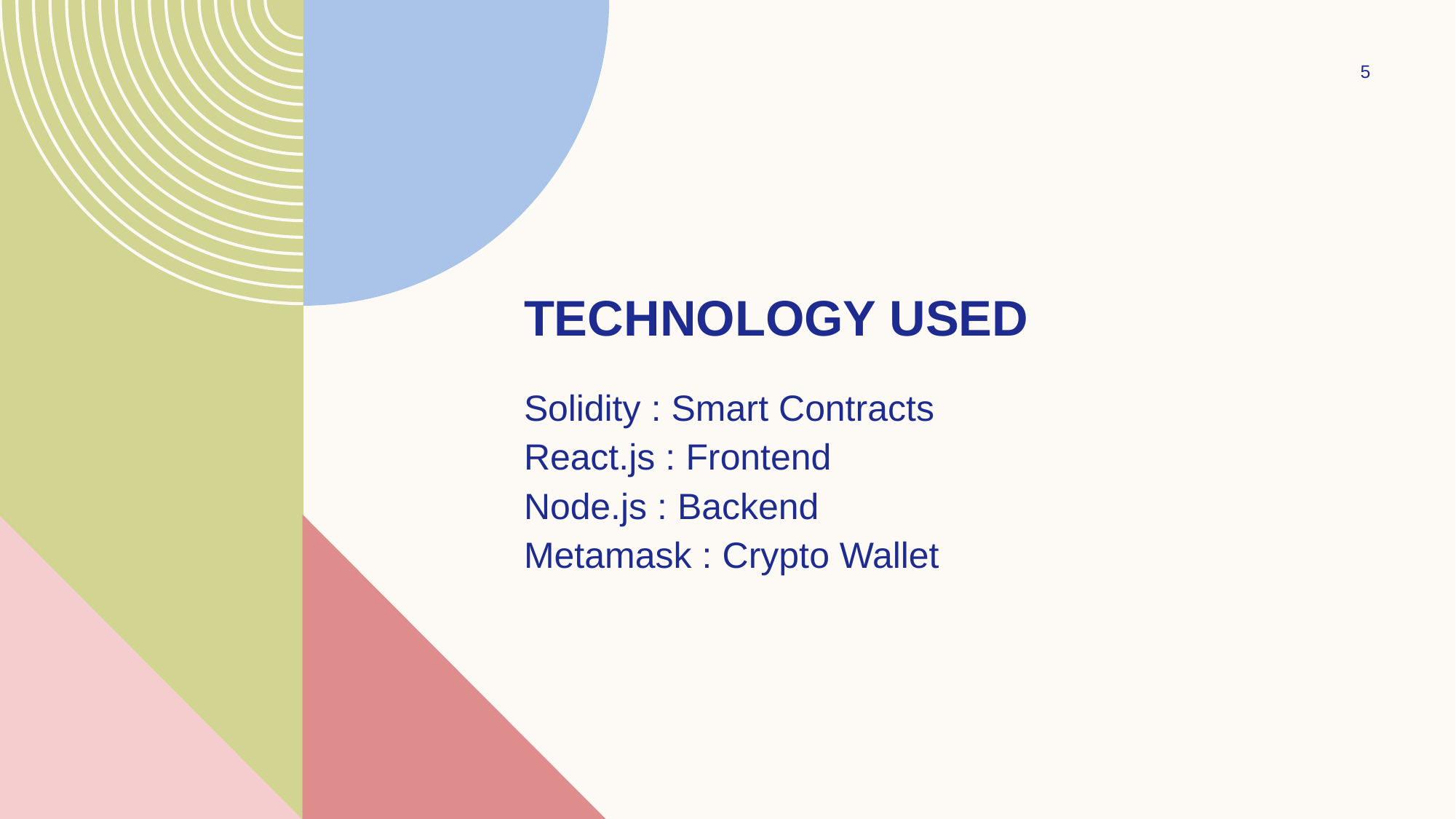

5
# Technology used
Solidity : Smart Contracts
React.js : Frontend
Node.js : Backend
Metamask : Crypto Wallet